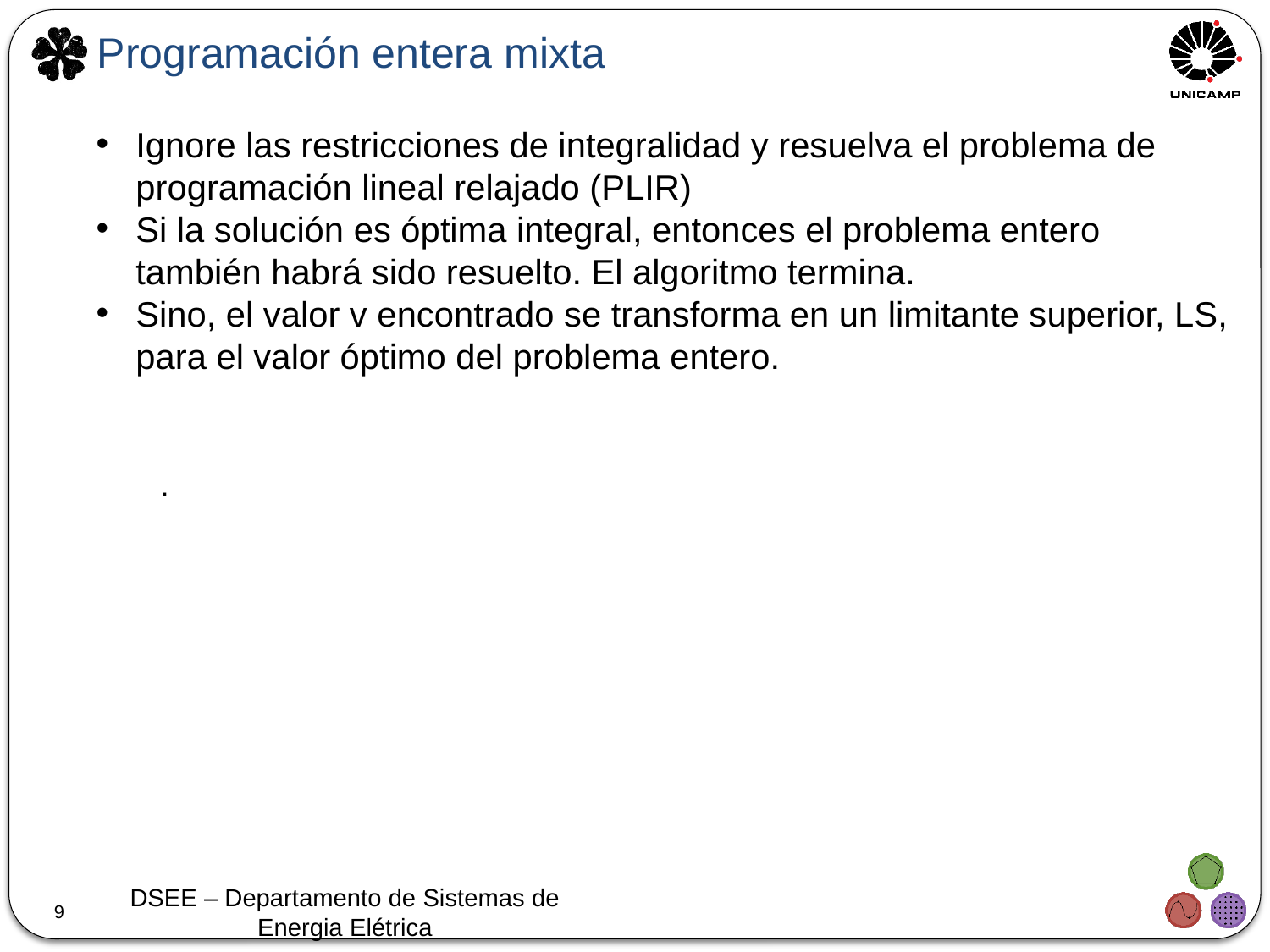

Programación entera mixta
Ignore las restricciones de integralidad y resuelva el problema de programación lineal relajado (PLIR)
Si la solución es óptima integral, entonces el problema entero también habrá sido resuelto. El algoritmo termina.
Sino, el valor v encontrado se transforma en un limitante superior, LS, para el valor óptimo del problema entero.

.
9